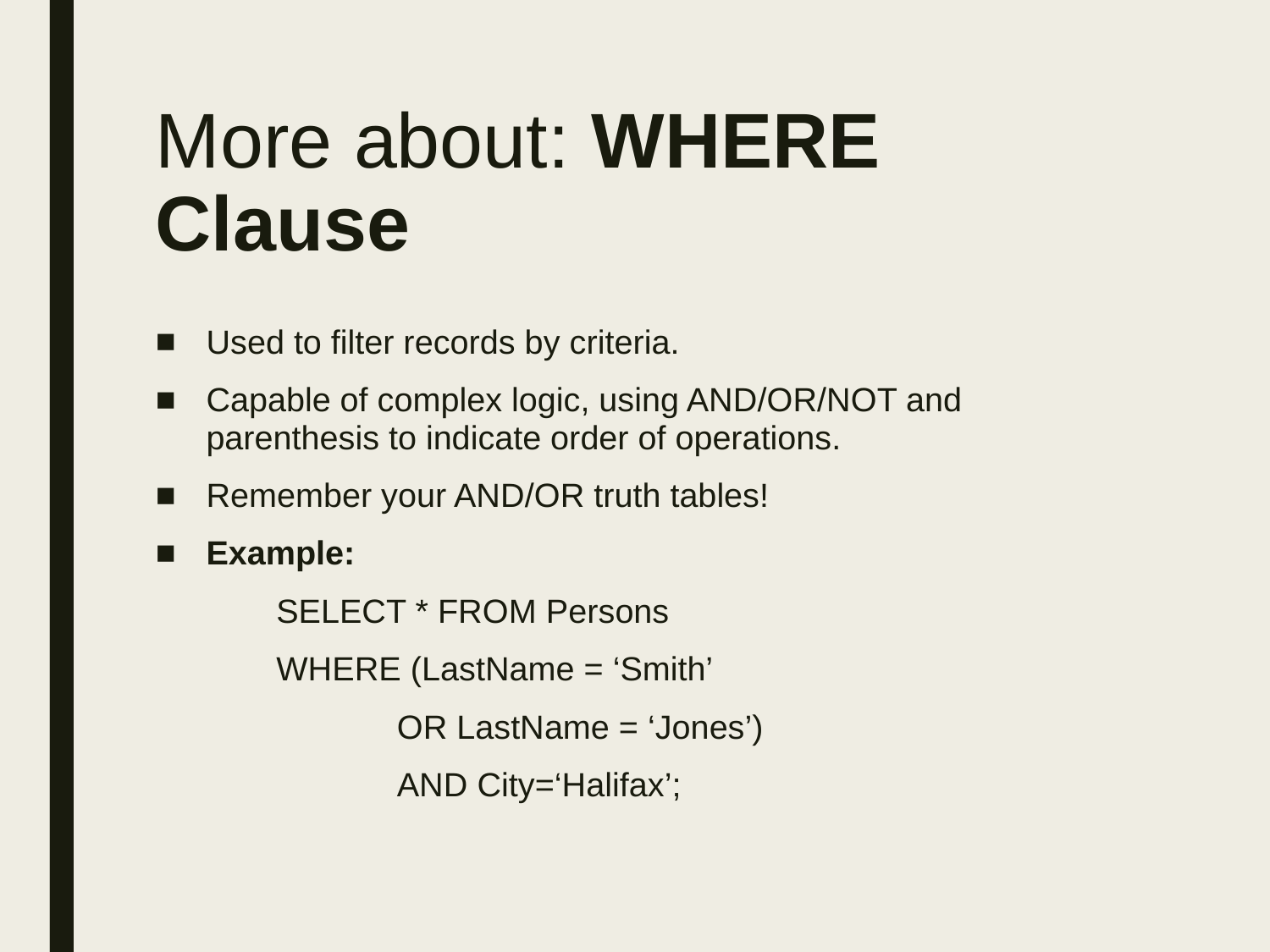

# More about: WHERE Clause
Used to filter records by criteria.
Capable of complex logic, using AND/OR/NOT and parenthesis to indicate order of operations.
Remember your AND/OR truth tables!
Example:
	SELECT * FROM Persons
	WHERE (LastName = ‘Smith’
		OR LastName = ‘Jones’)
		AND City=‘Halifax’;